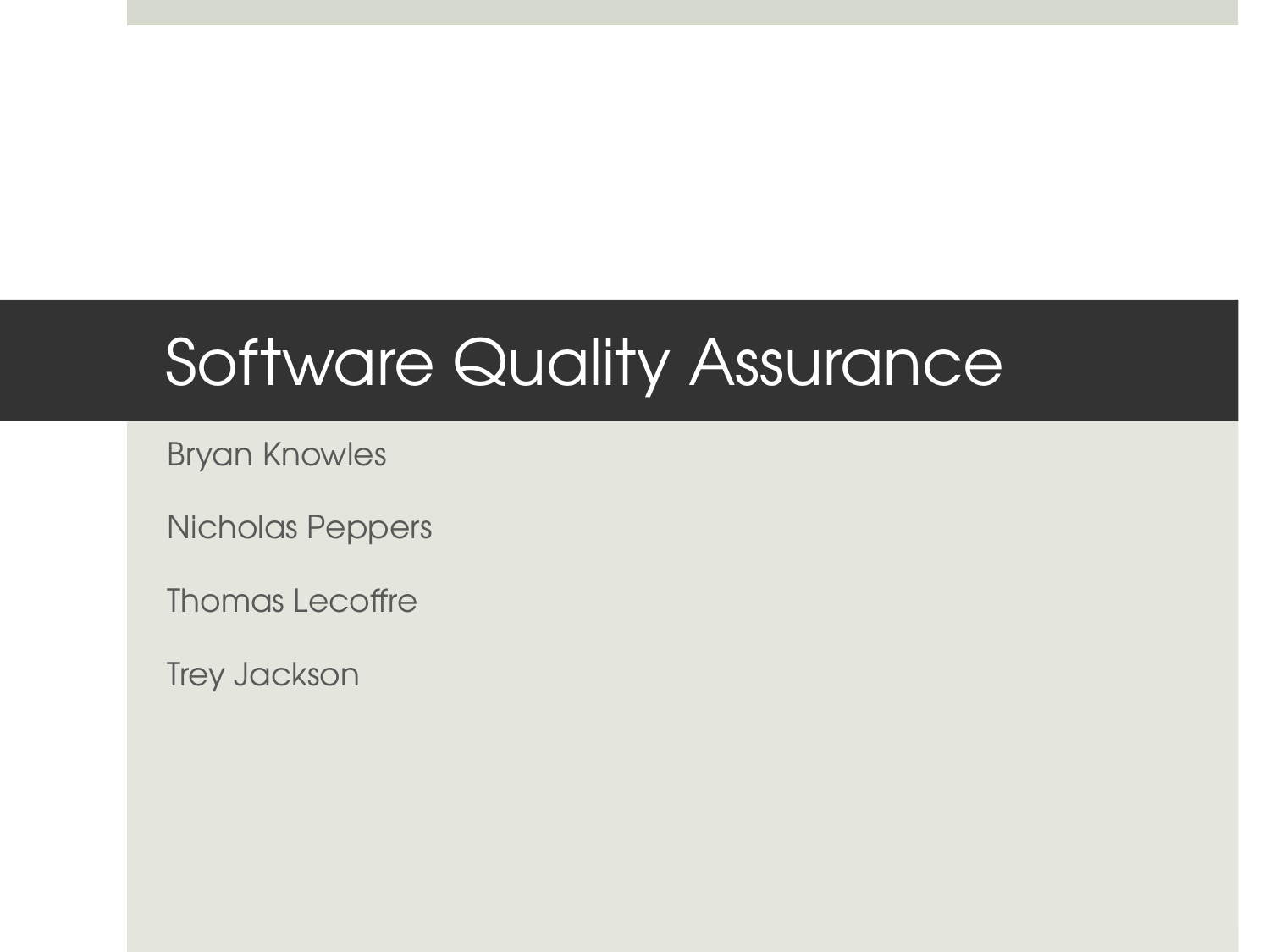

# Software Quality Assurance
Bryan Knowles
Nicholas Peppers
Thomas Lecoffre
Trey Jackson